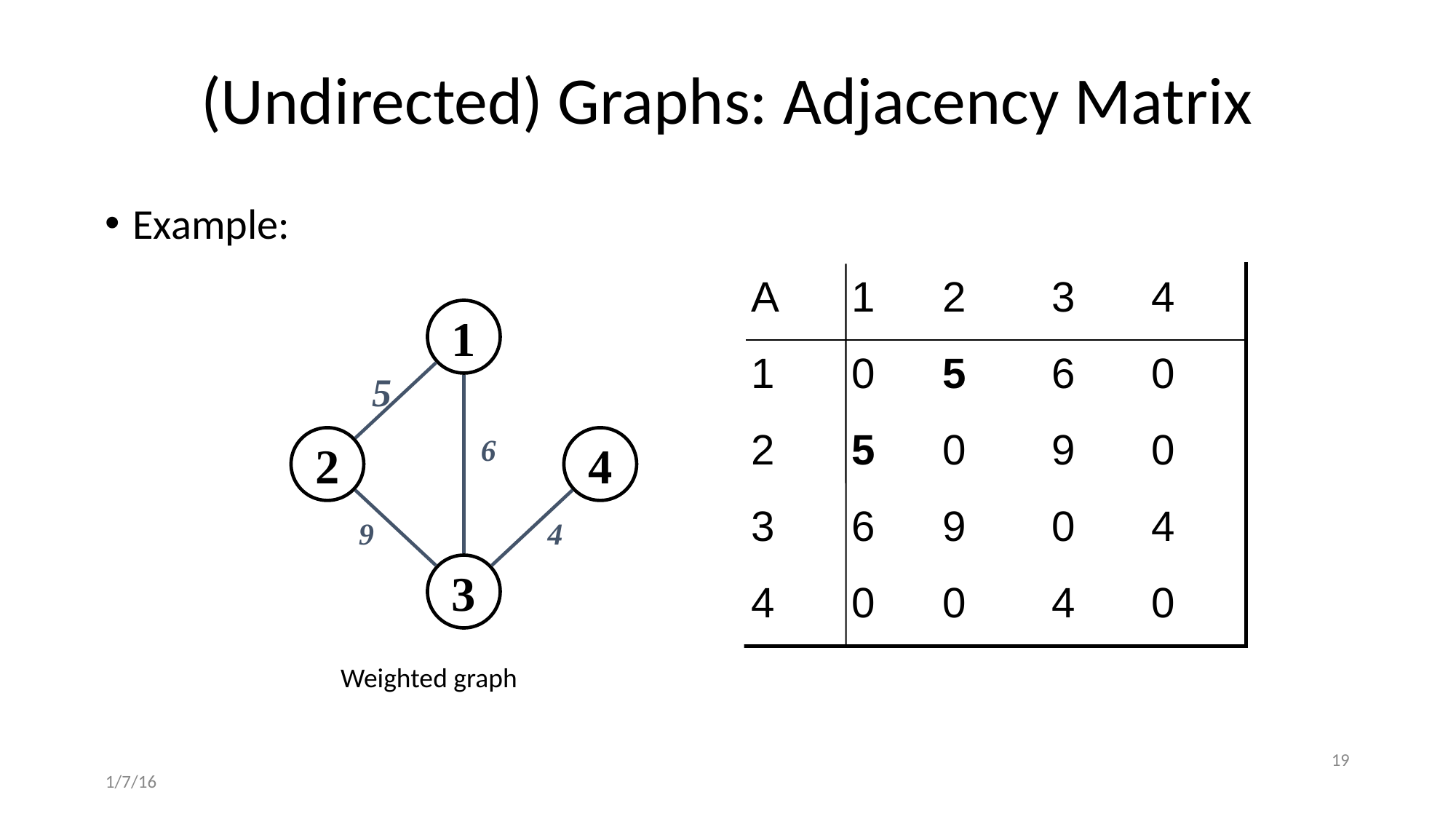

# (Undirected) Graphs: Adjacency Matrix
Example:
A
1

2
3
4

1
1

0
5
6
0
5
0
9
0
6
9
0
4
0
0
4
0
5

2
6

2

4

3
9
4

3
4

Weighted graph
19

1/7/16